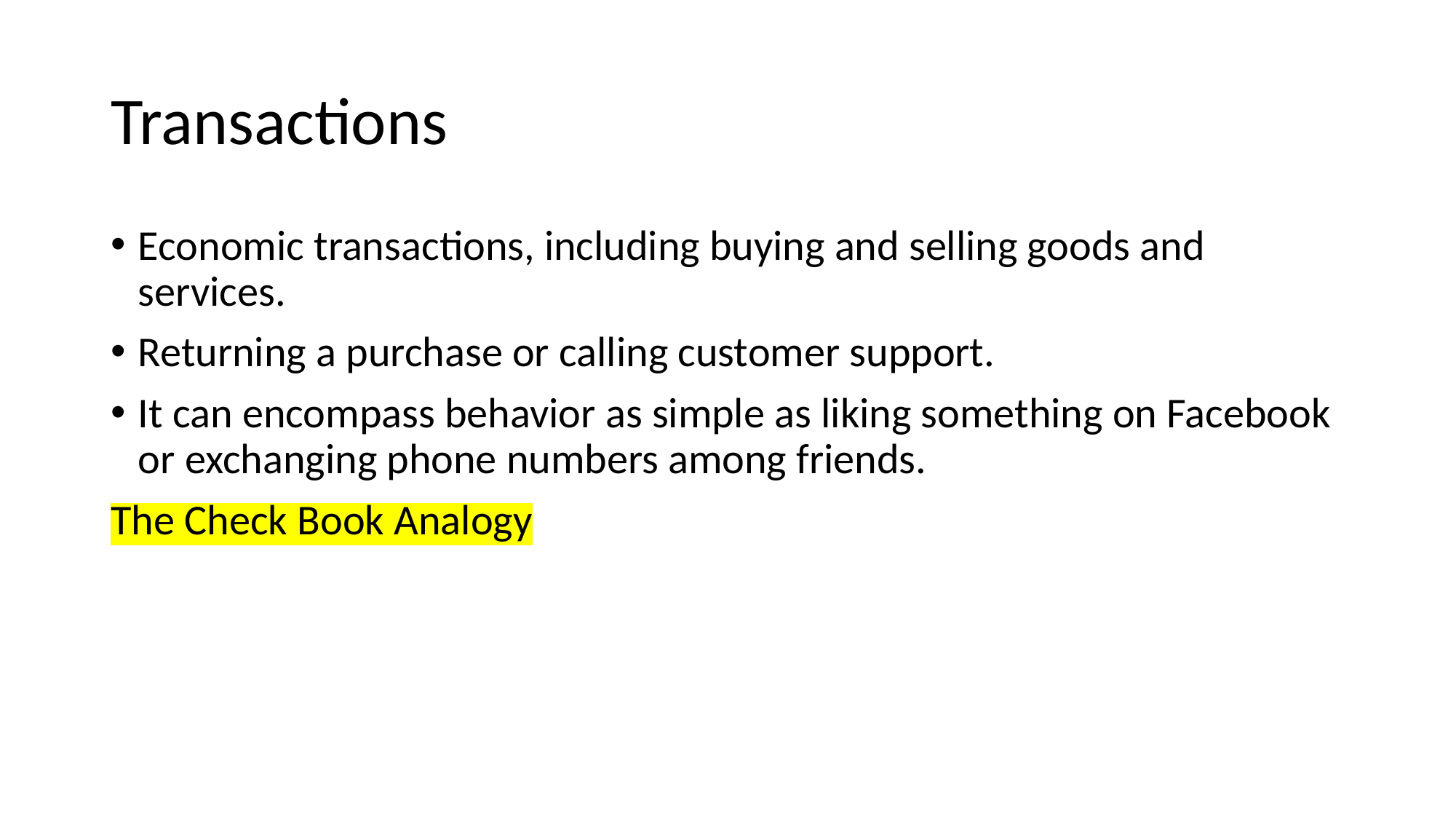

# Transactions
Economic transactions, including buying and selling goods and services.
Returning a purchase or calling customer support.
It can encompass behavior as simple as liking something on Facebook or exchanging phone numbers among friends.
The Check Book Analogy